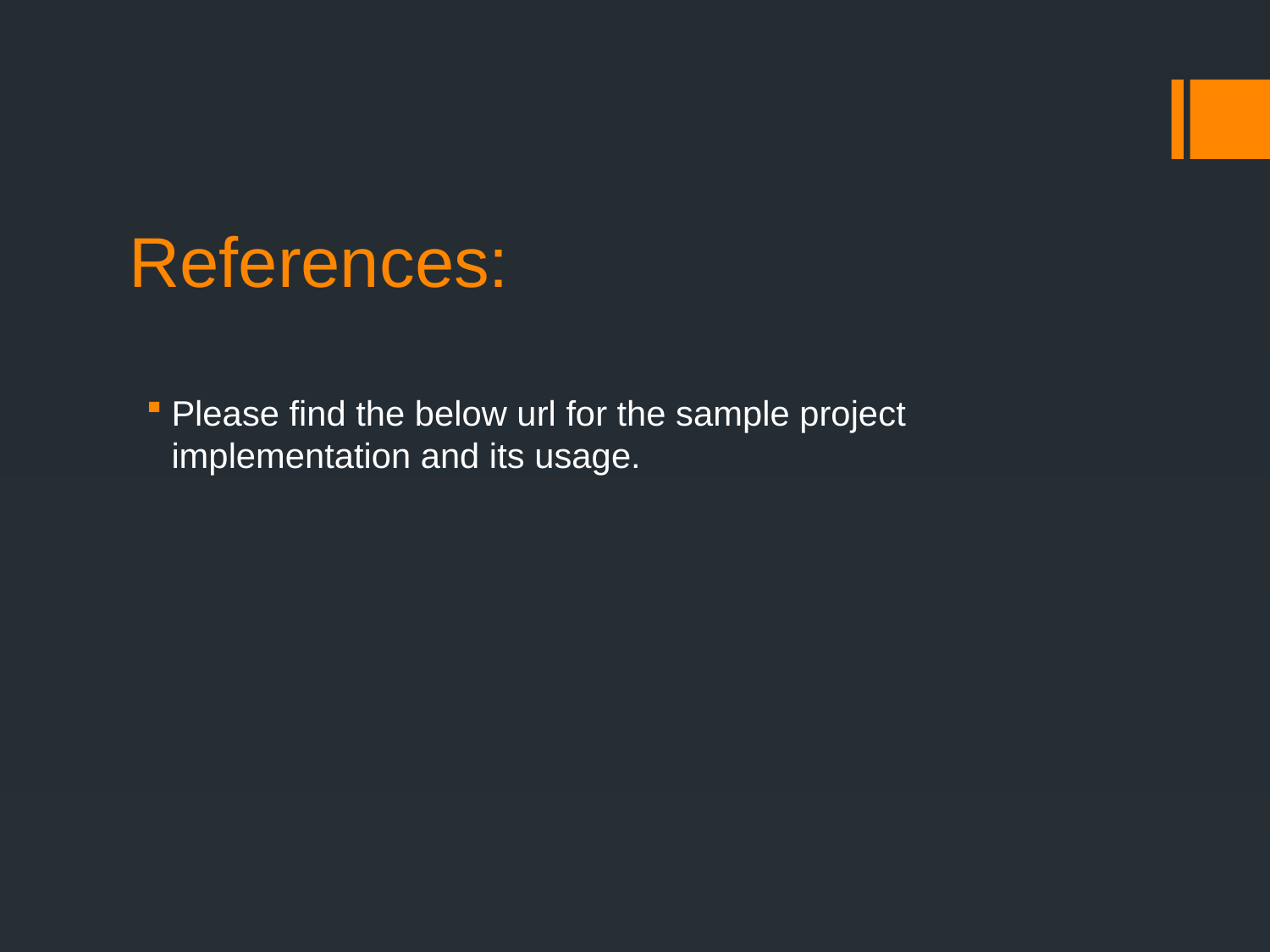

# References:
Please find the below url for the sample project implementation and its usage.